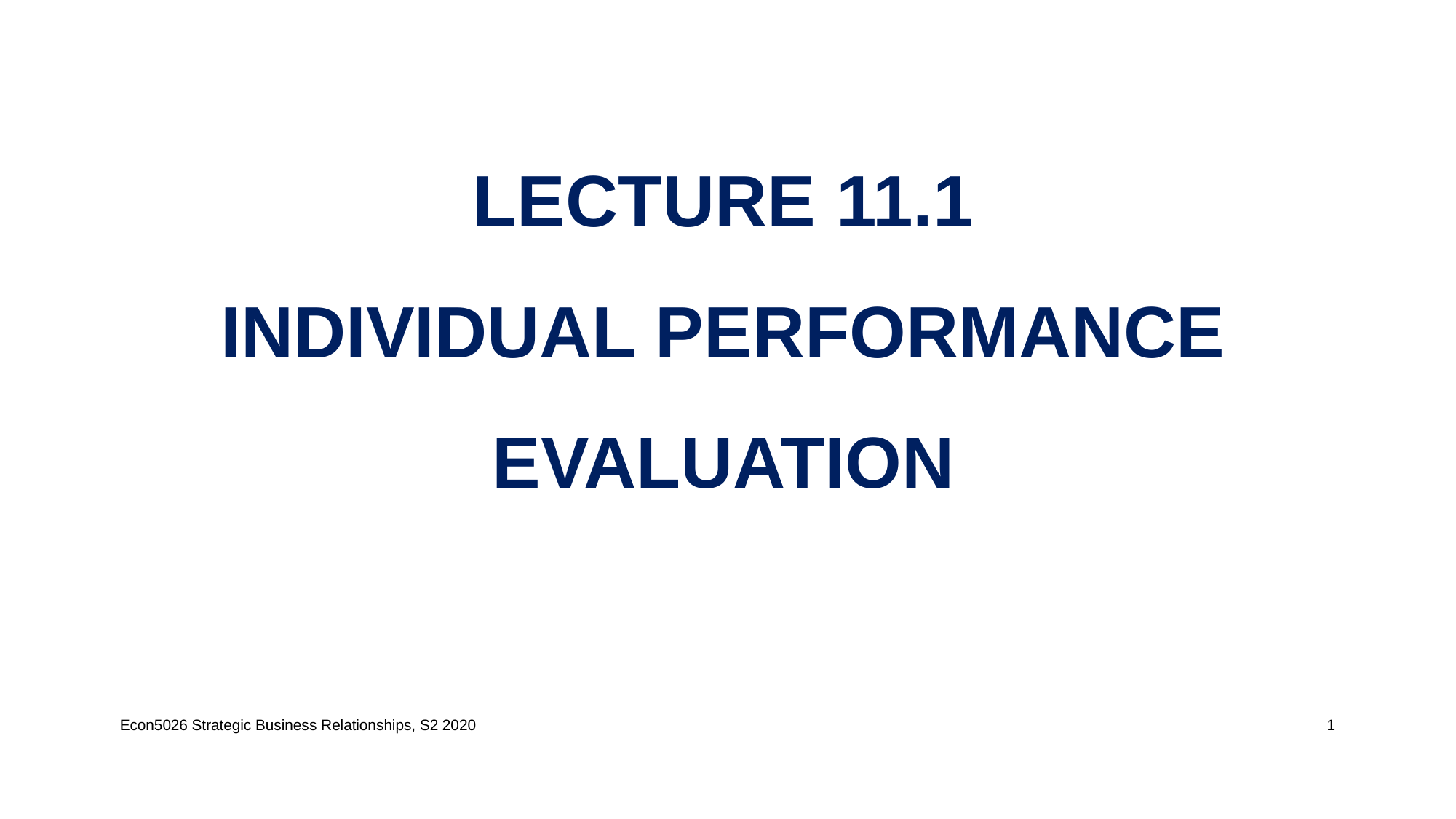

# Lecture 11.1 Individual Performance Evaluation
Econ5026 Strategic Business Relationships, S2 2020
1